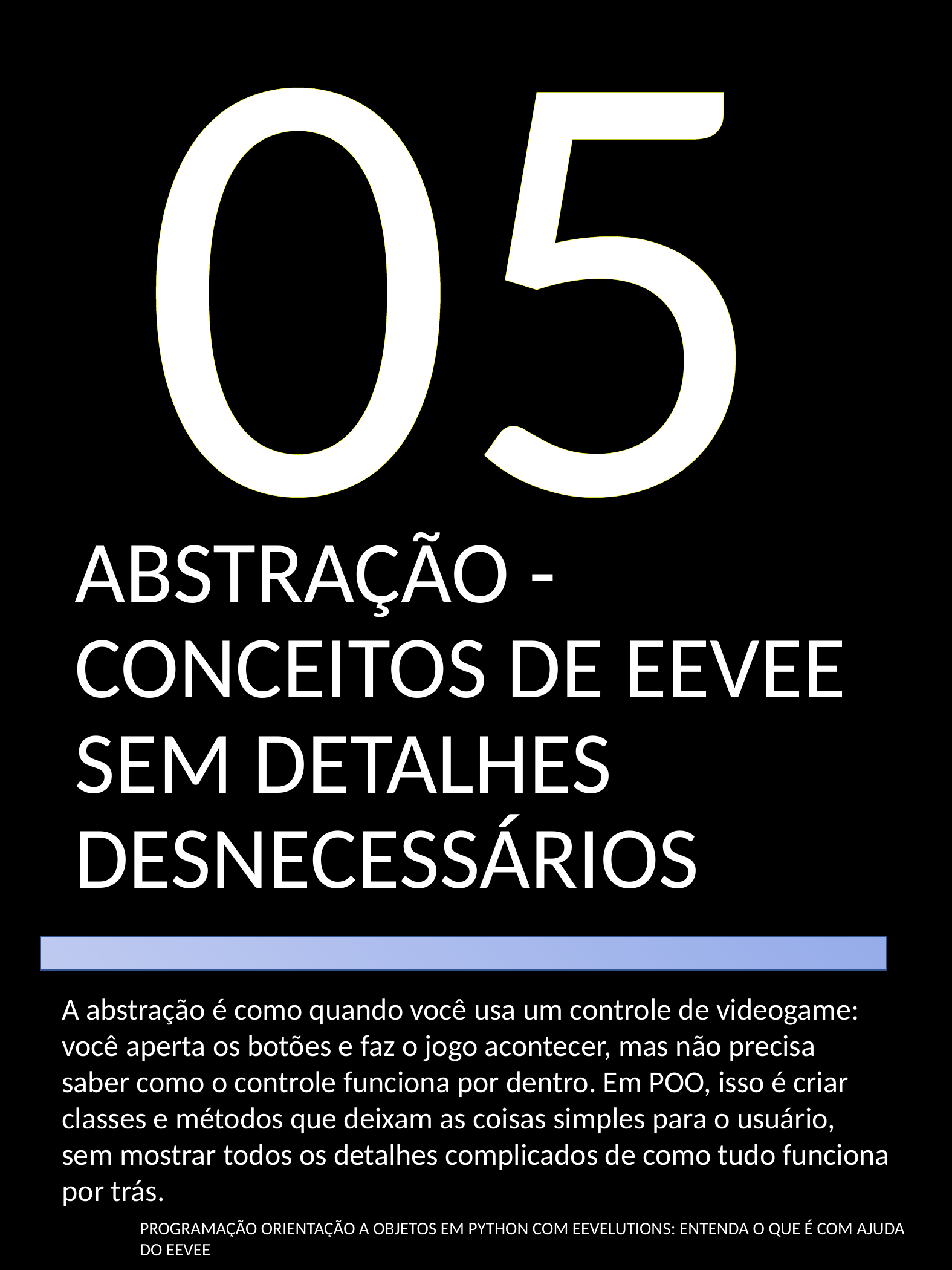

05

# ABSTRAÇÃO -CONCEITOS DE EEVEE SEM DETALHES DESNECESSÁRIOS

A abstração é como quando você usa um controle de videogame: você aperta os botões e faz o jogo acontecer, mas não precisa saber como o controle funciona por dentro. Em POO, isso é criar classes e métodos que deixam as coisas simples para o usuário, sem mostrar todos os detalhes complicados de como tudo funciona por trás.
PROGRAMAÇÃO ORIENTAÇÃO A OBJETOS EM PYTHON COM EEVELUTIONS: ENTENDA O QUE É COM AJUDA DO EEVEE